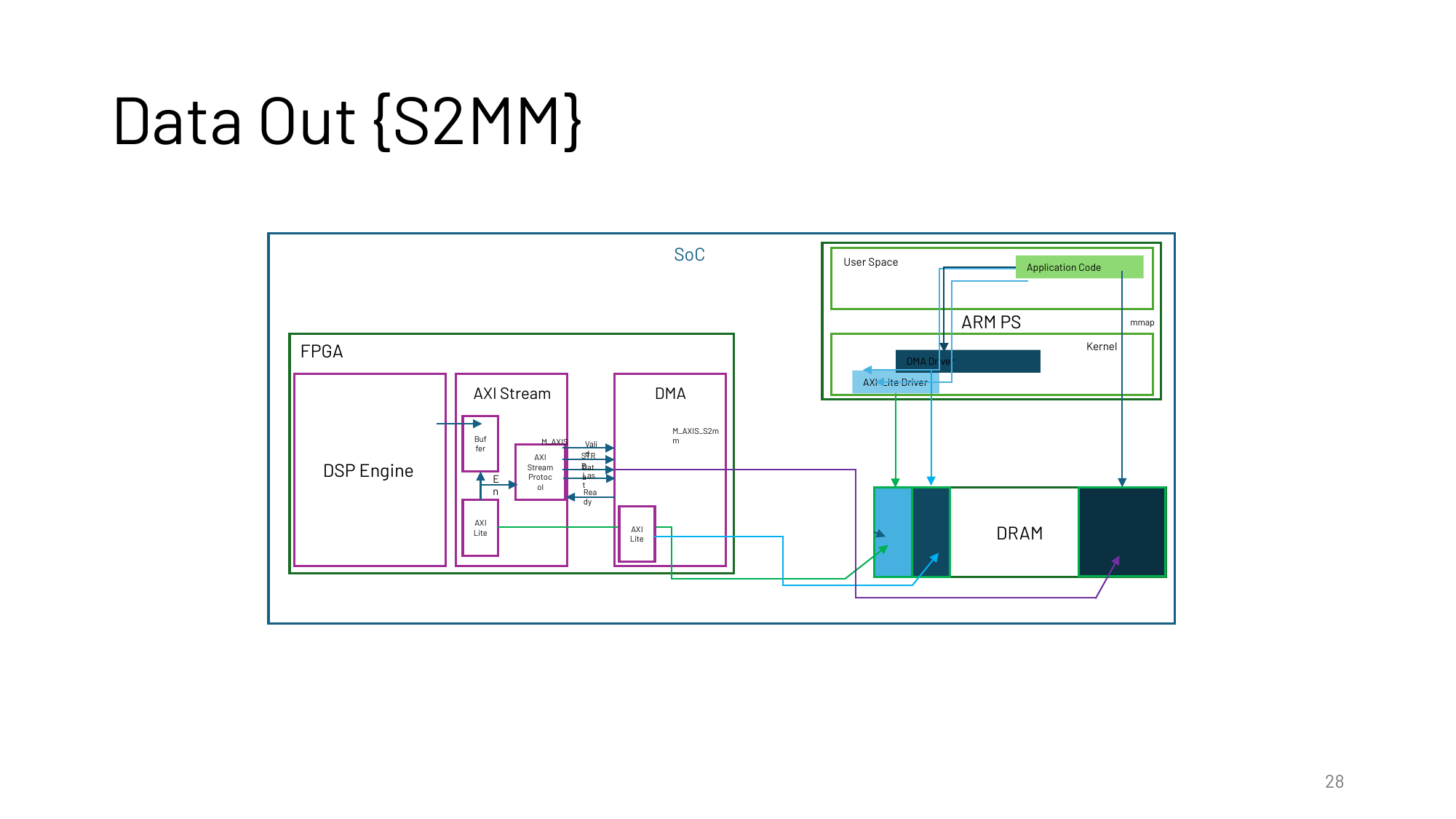

# Data Out {S2MM}

SoC
ARM PS

User Space
Application Code
mmap
Kernel
FPGA

DMA Driver
AXI-Lite Driver
DSP Engine

AXI Stream
DMA
Buffer
M_AXIS_S2mm
M_AXIS
Valid
AXI Stream Protocol
STRB
Data
Last
En
Ready

DRAM

AXI Lite
AXI Lite
28